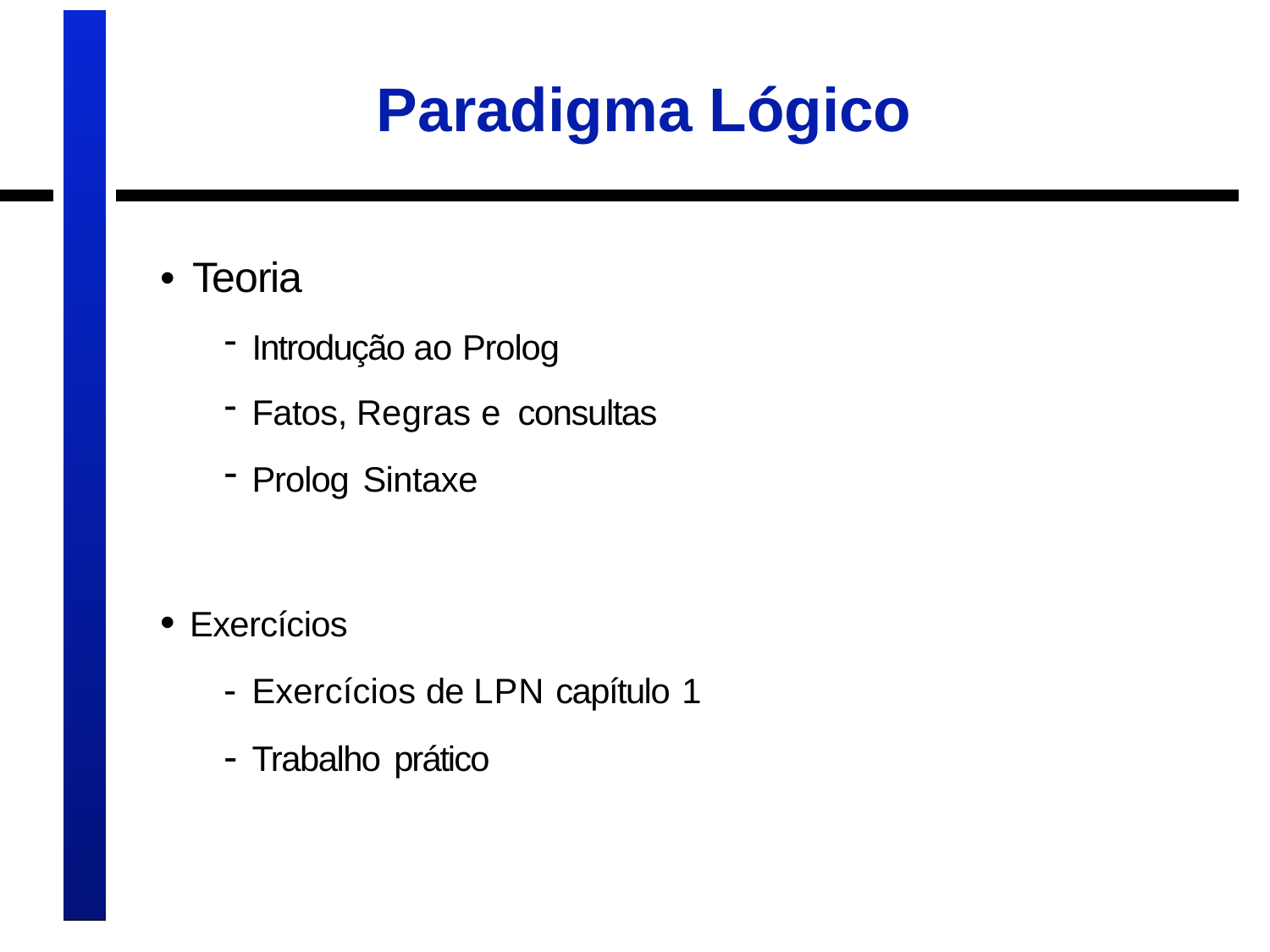

# Paradigma Lógico
• Teoria
Introdução ao Prolog
Fatos, Regras e consultas
Prolog Sintaxe

• Exercícios
Exercícios de LPN capítulo 1
Trabalho prático